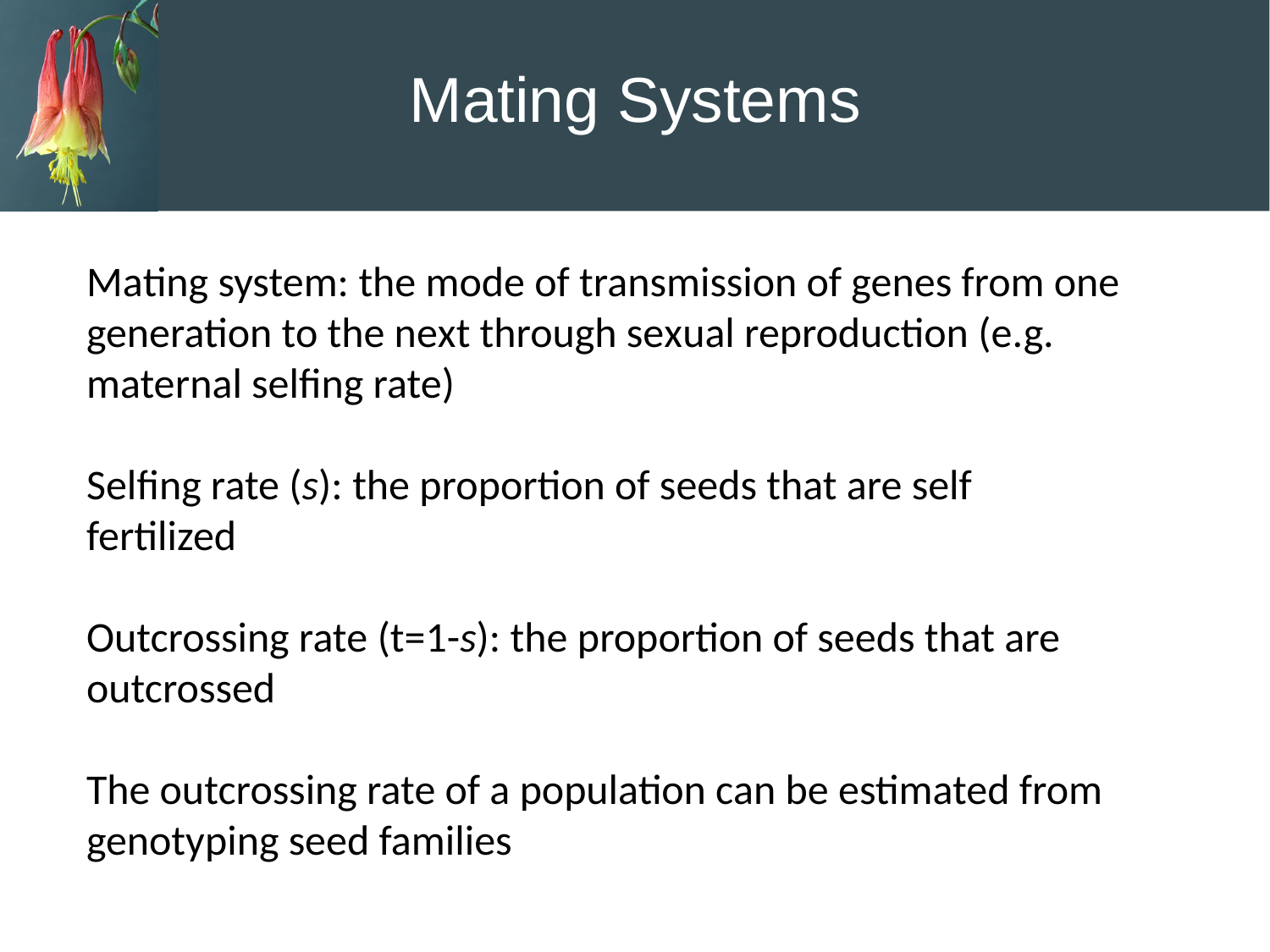

# Mating Systems
Mating system: the mode of transmission of genes from one generation to the next through sexual reproduction (e.g. maternal selfing rate)

Selfing rate (s): the proportion of seeds that are self fertilized

Outcrossing rate (t=1-s): the proportion of seeds that are outcrossed

The outcrossing rate of a population can be estimated from genotyping seed families